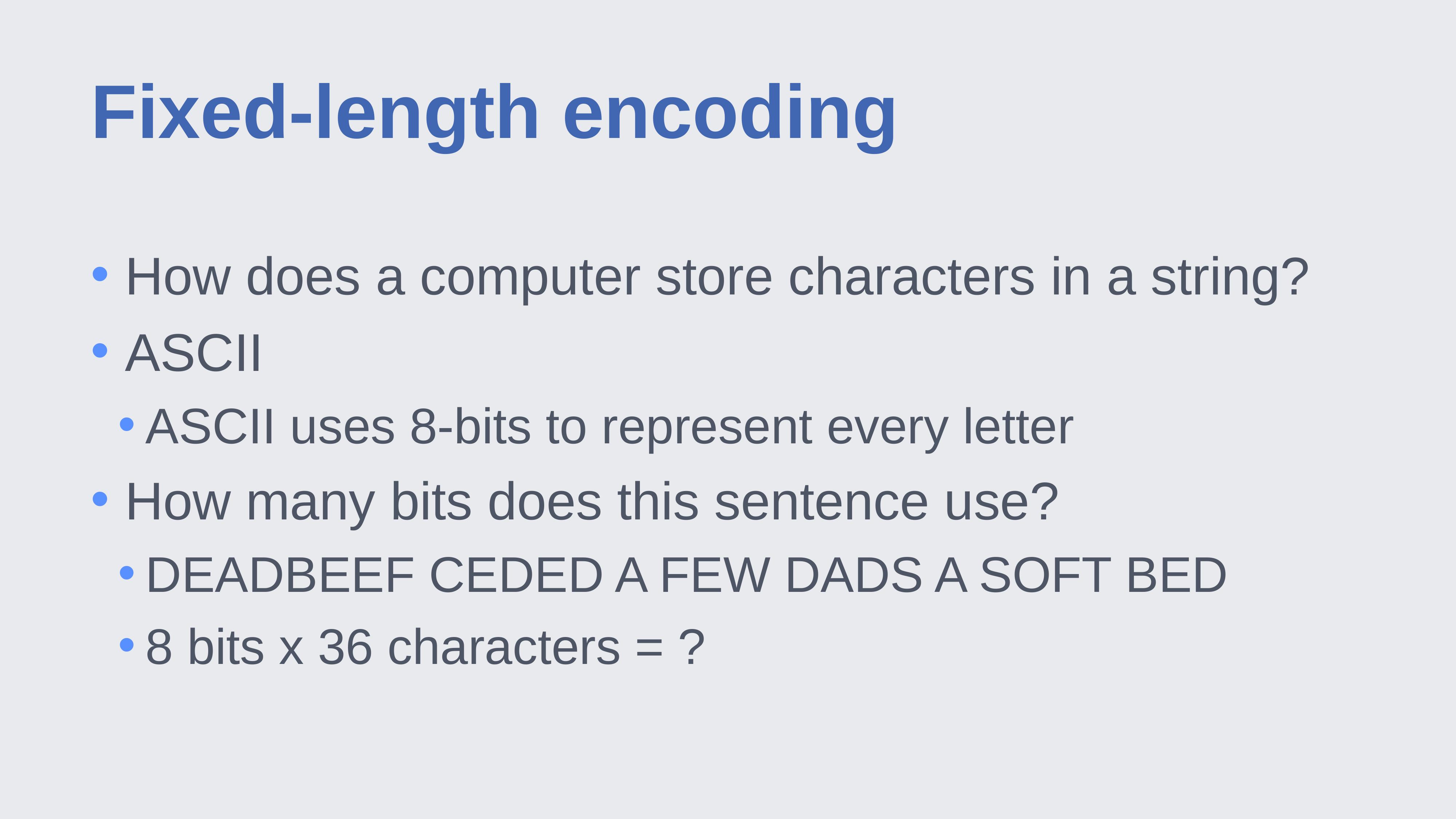

# Fixed-length encoding

How does a computer store characters in a string?
ASCII
ASCII uses 8-bits to represent every letter
How many bits does this sentence use?
DEADBEEF CEDED A FEW DADS A SOFT BED
8 bits x 36 characters = ?